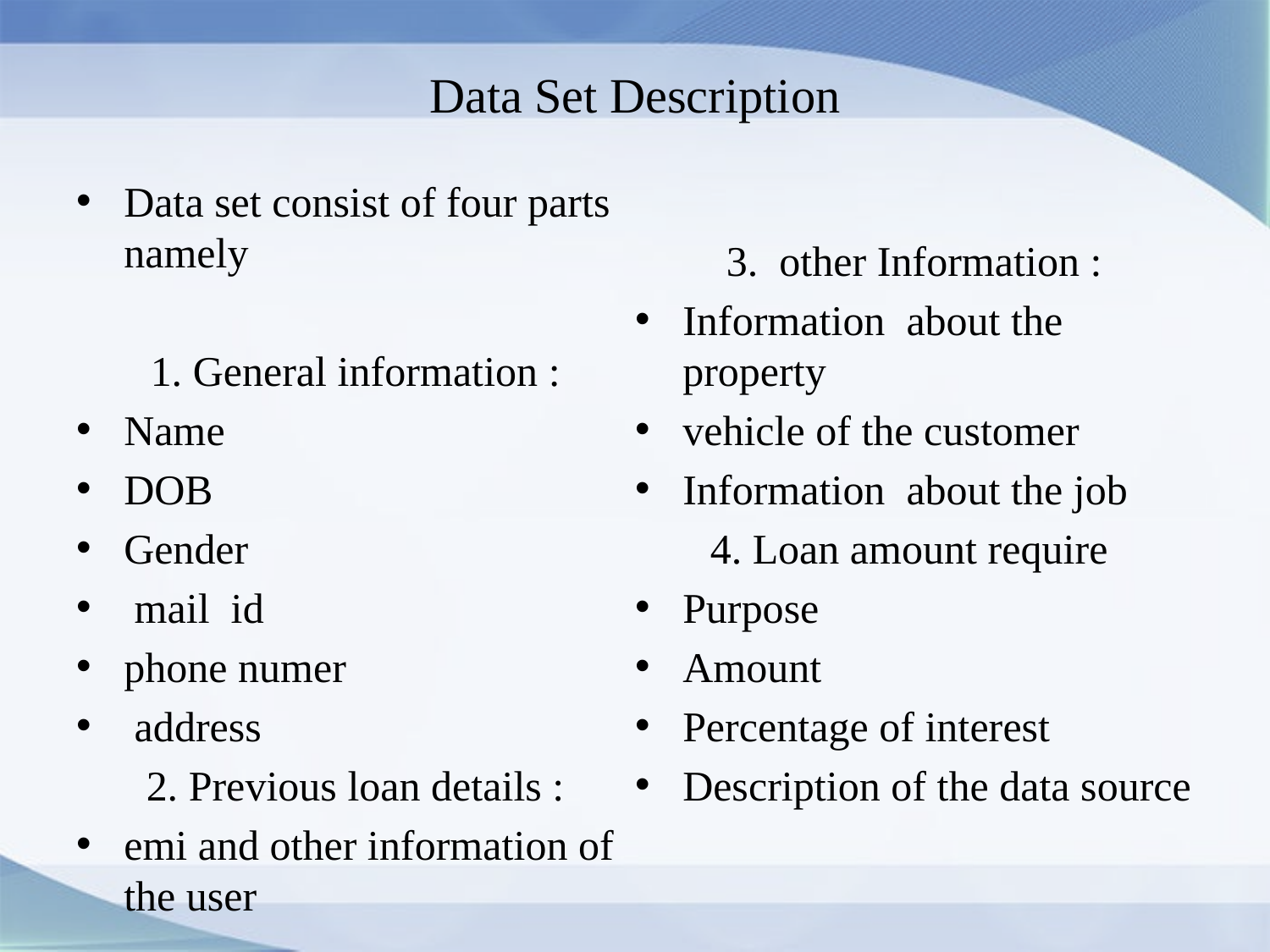

# Data Set Description
Data set consist of four parts namely

1. General information :
Name
DOB
Gender
 mail  id
phone numer
 address
2. Previous loan details :
emi and other information of the user

3.  other Information :
Information  about the property
vehicle of the customer
Information  about the job
4. Loan amount require
Purpose
Amount
Percentage of interest
Description of the data source